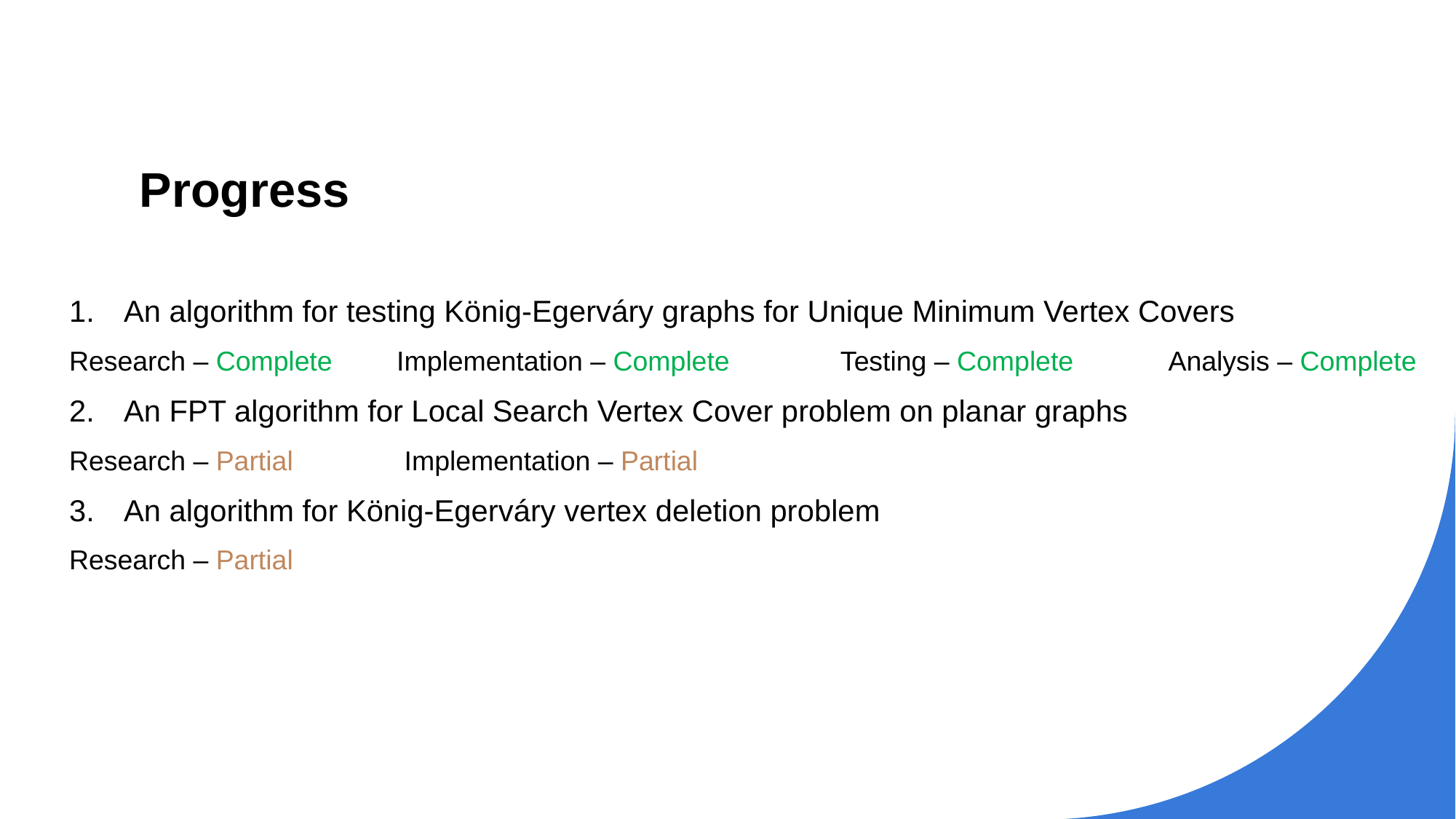

# Progress
An algorithm for testing König-Egerváry graphs for Unique Minimum Vertex Covers
Research – Complete	Implementation – Complete	 Testing – Complete	 Analysis – Complete
An FPT algorithm for Local Search Vertex Cover problem on planar graphs
Research – Partial	 Implementation – Partial
An algorithm for König-Egerváry vertex deletion problem
Research – Partial